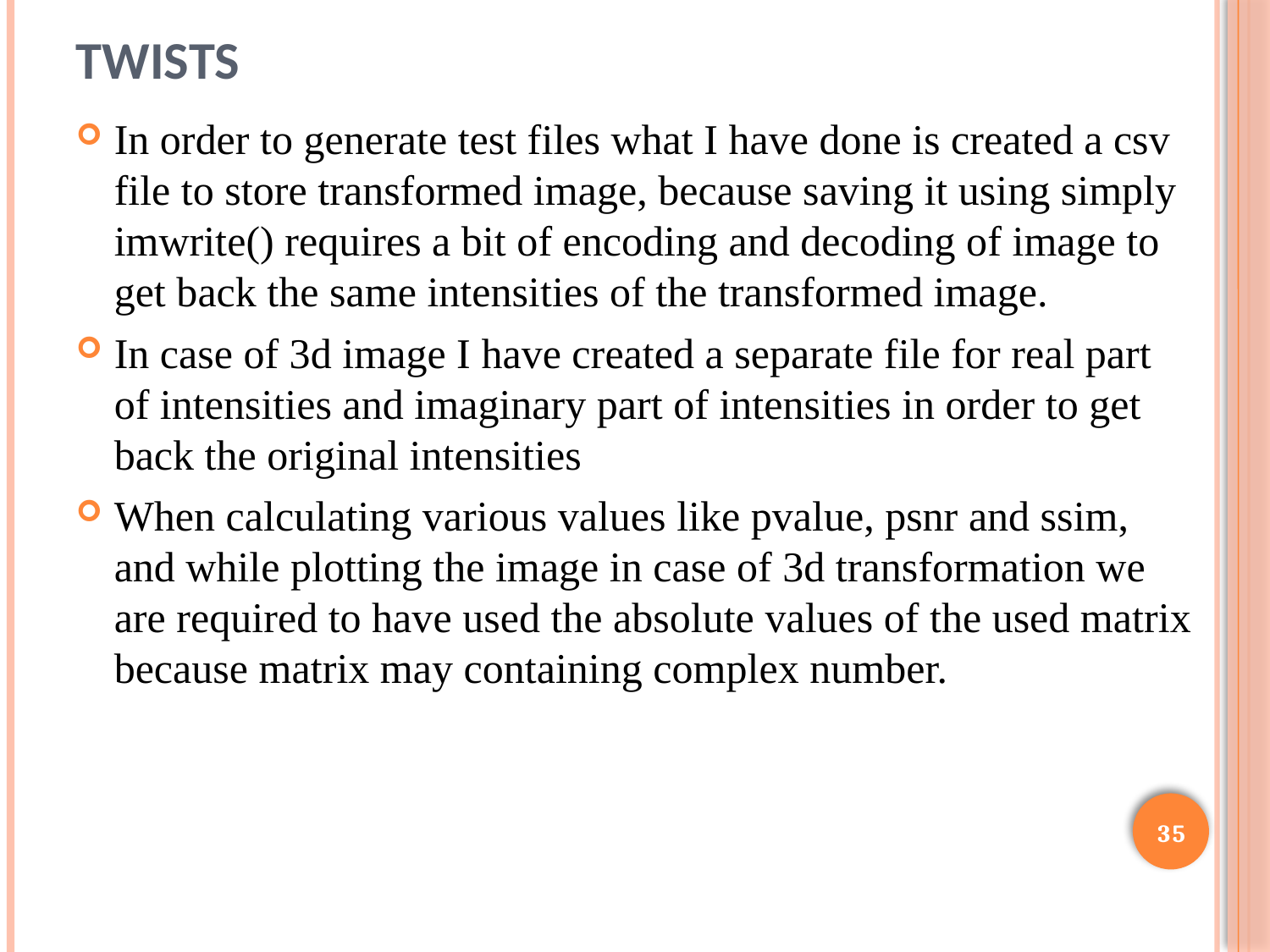

# Twists
In order to generate test files what I have done is created a csv file to store transformed image, because saving it using simply imwrite() requires a bit of encoding and decoding of image to get back the same intensities of the transformed image.
In case of 3d image I have created a separate file for real part of intensities and imaginary part of intensities in order to get back the original intensities
When calculating various values like pvalue, psnr and ssim, and while plotting the image in case of 3d transformation we are required to have used the absolute values of the used matrix because matrix may containing complex number.

35